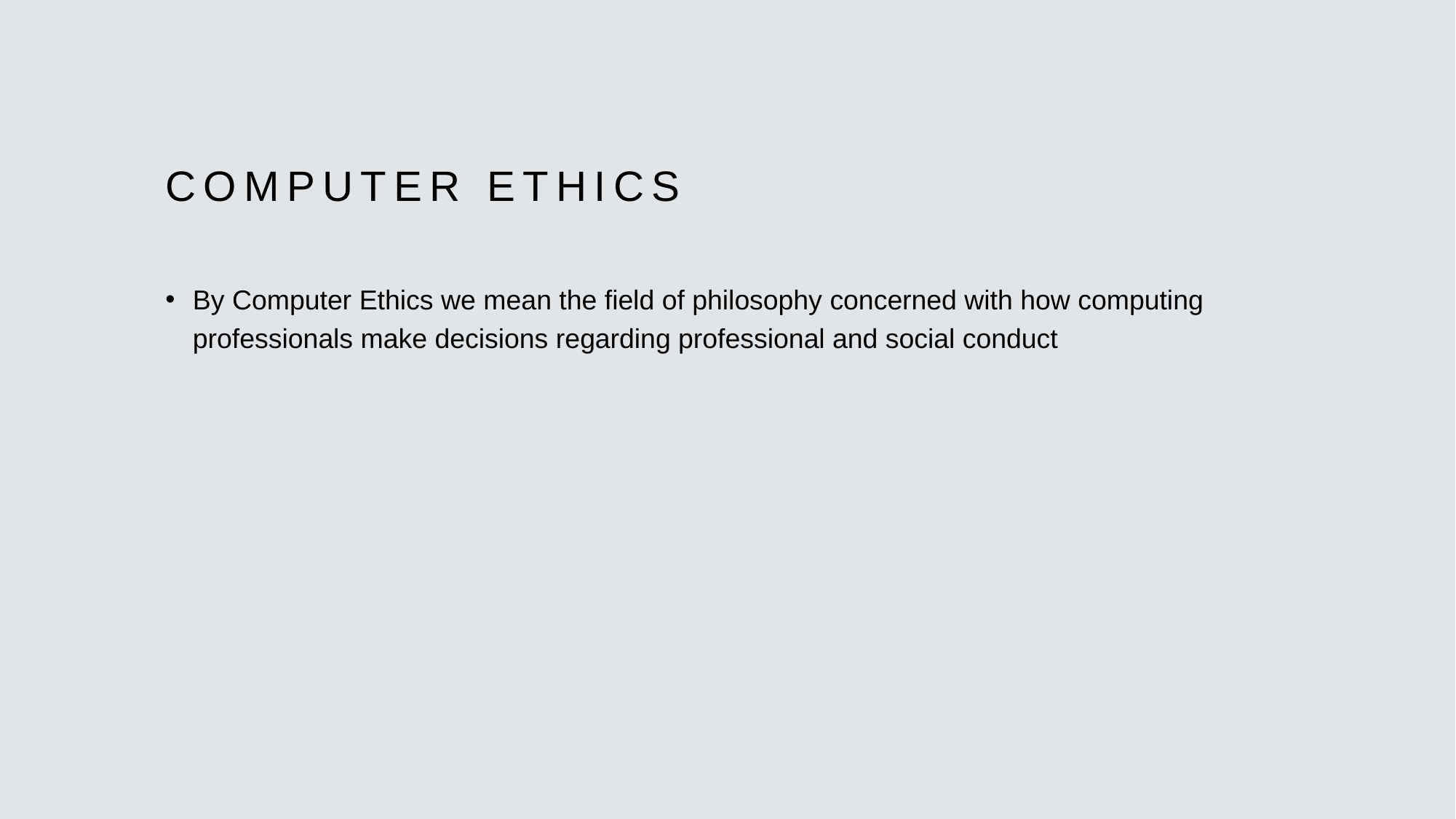

# Computer Ethics
By Computer Ethics we mean the field of philosophy concerned with how computing professionals make decisions regarding professional and social conduct